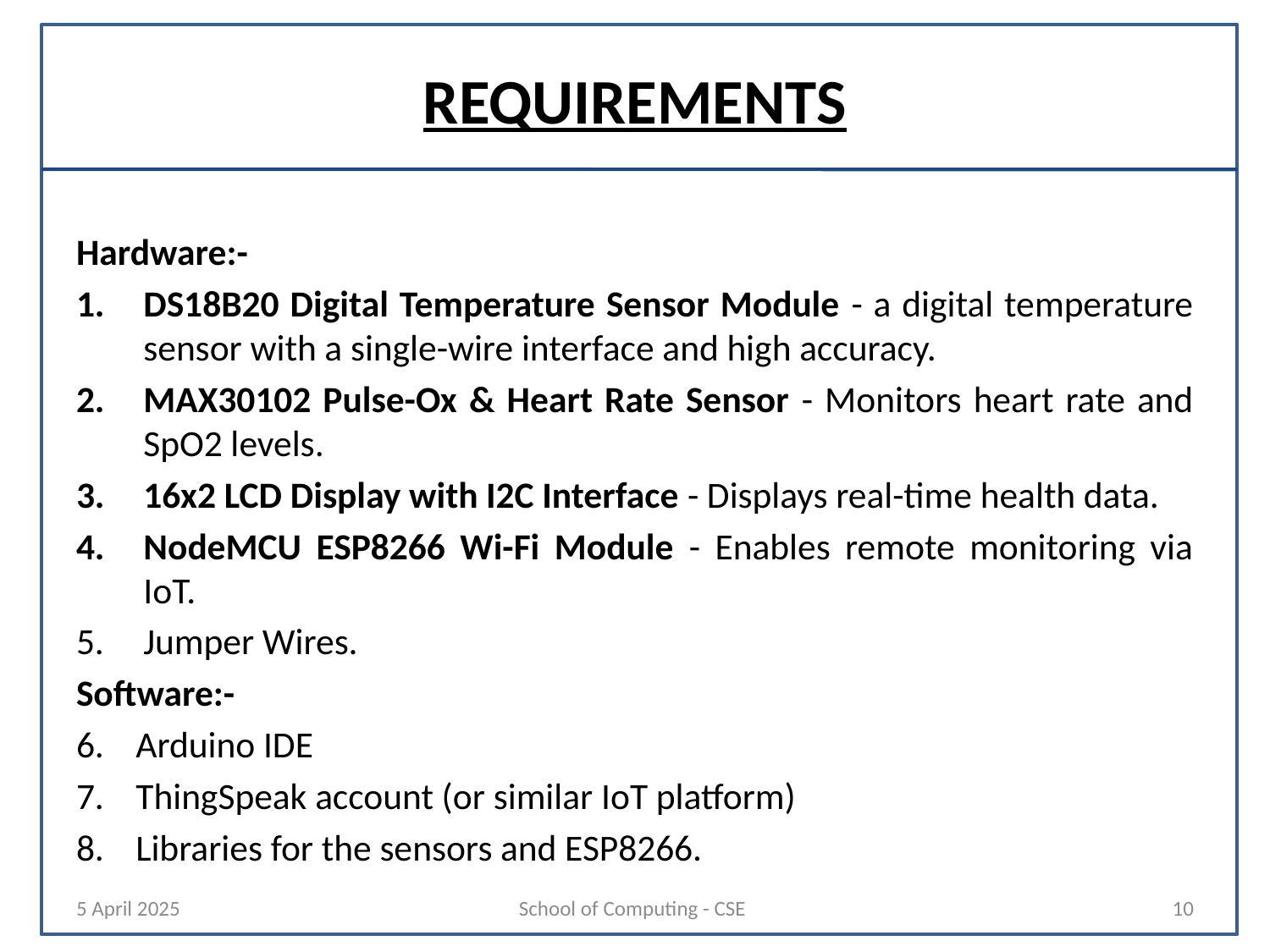

# REQUIREMENTS
Hardware:-
DS18B20 Digital Temperature Sensor Module - a digital temperature sensor with a single-wire interface and high accuracy.
MAX30102 Pulse-Ox & Heart Rate Sensor - Monitors heart rate and SpO2 levels.
16x2 LCD Display with I2C Interface - Displays real-time health data.
NodeMCU ESP8266 Wi-Fi Module - Enables remote monitoring via IoT.
Jumper Wires.
Software:-
Arduino IDE
ThingSpeak account (or similar IoT platform)
Libraries for the sensors and ESP8266.
5 April 2025
School of Computing - CSE
10